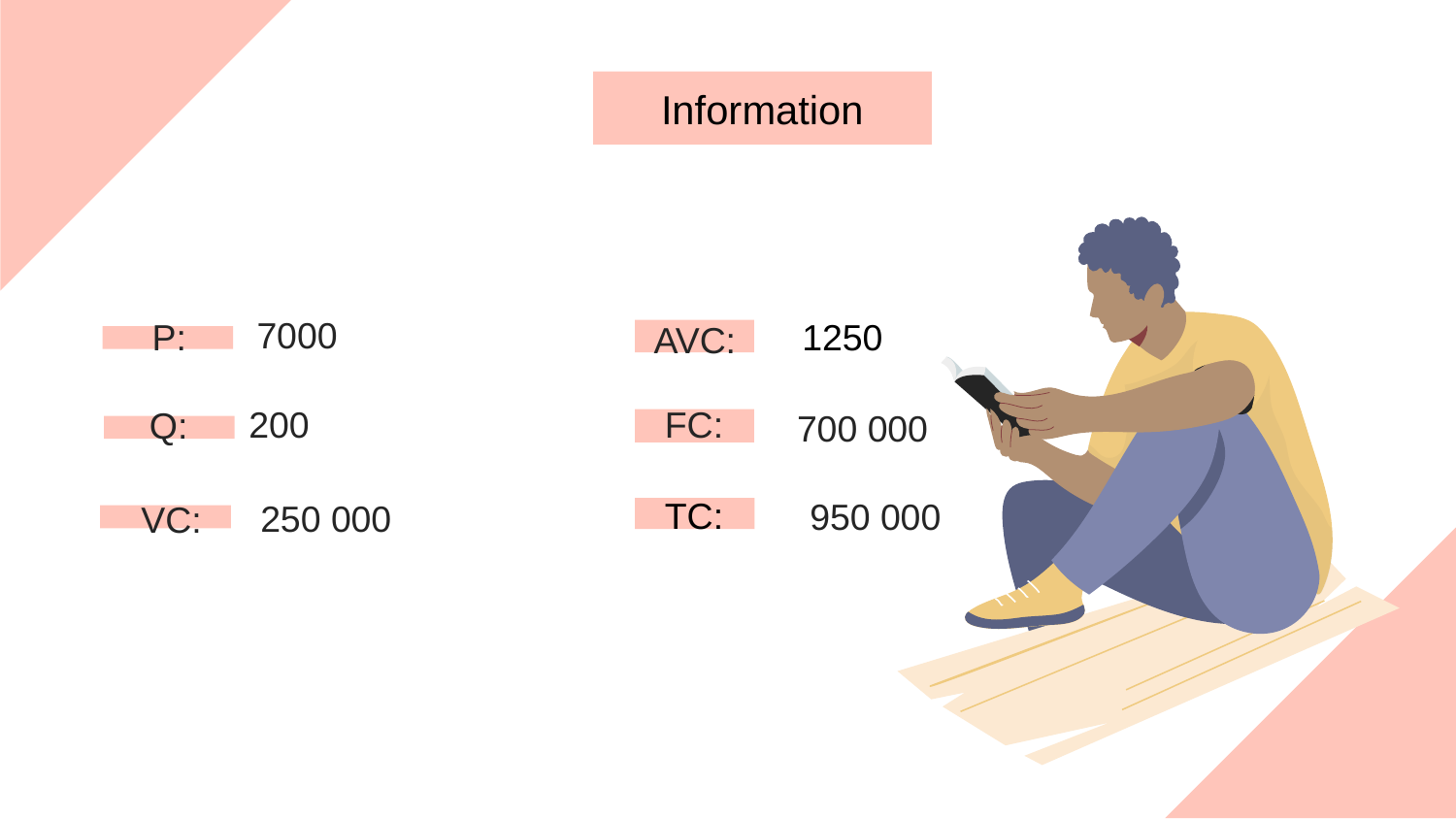

Information

1250
7000
P:
AVC:

FC:
200
Q:
700 000

TC:
950 000
250 000

VC: